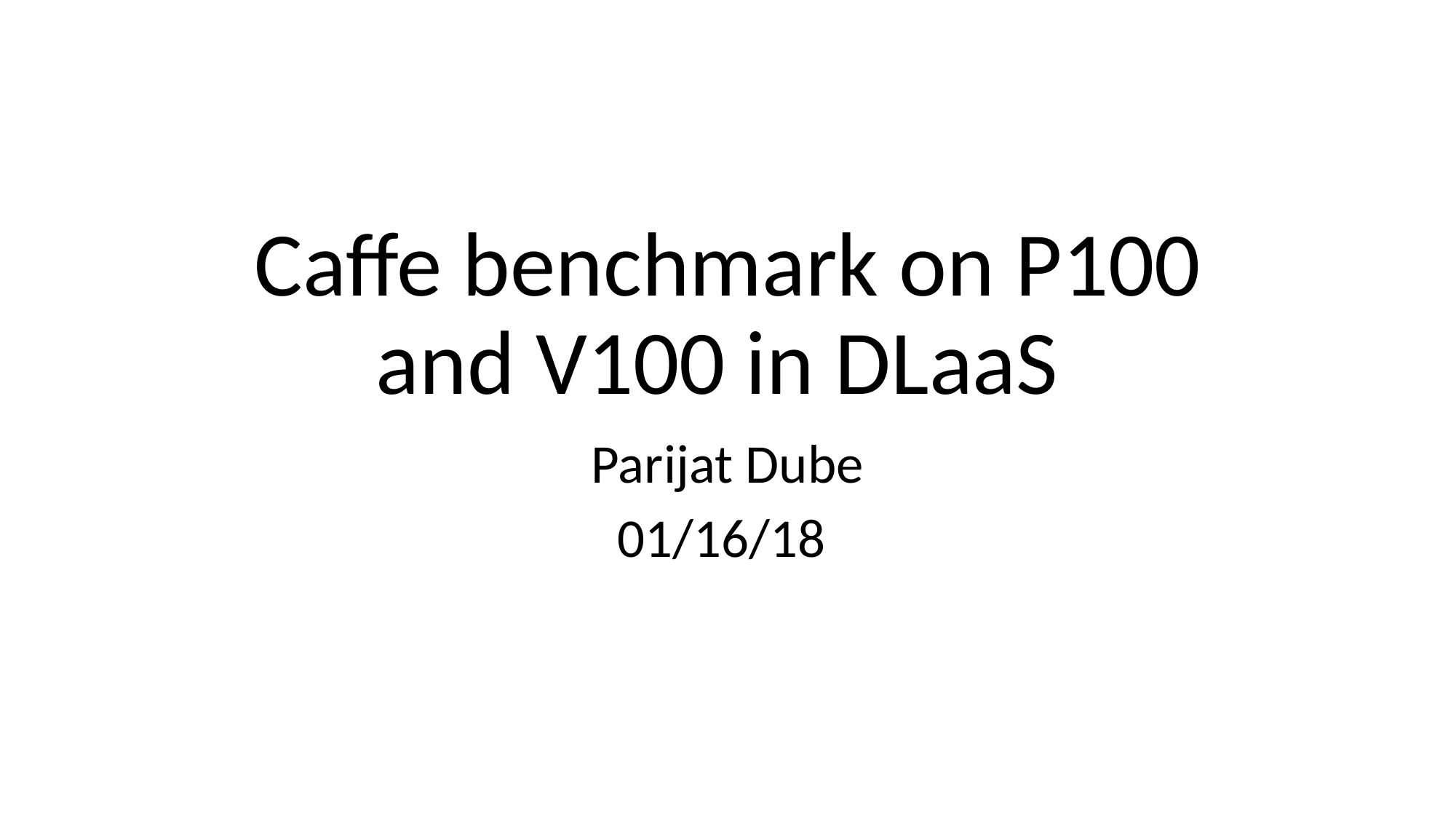

# Caffe benchmark on P100 and V100 in DLaaS
Parijat Dube
01/16/18